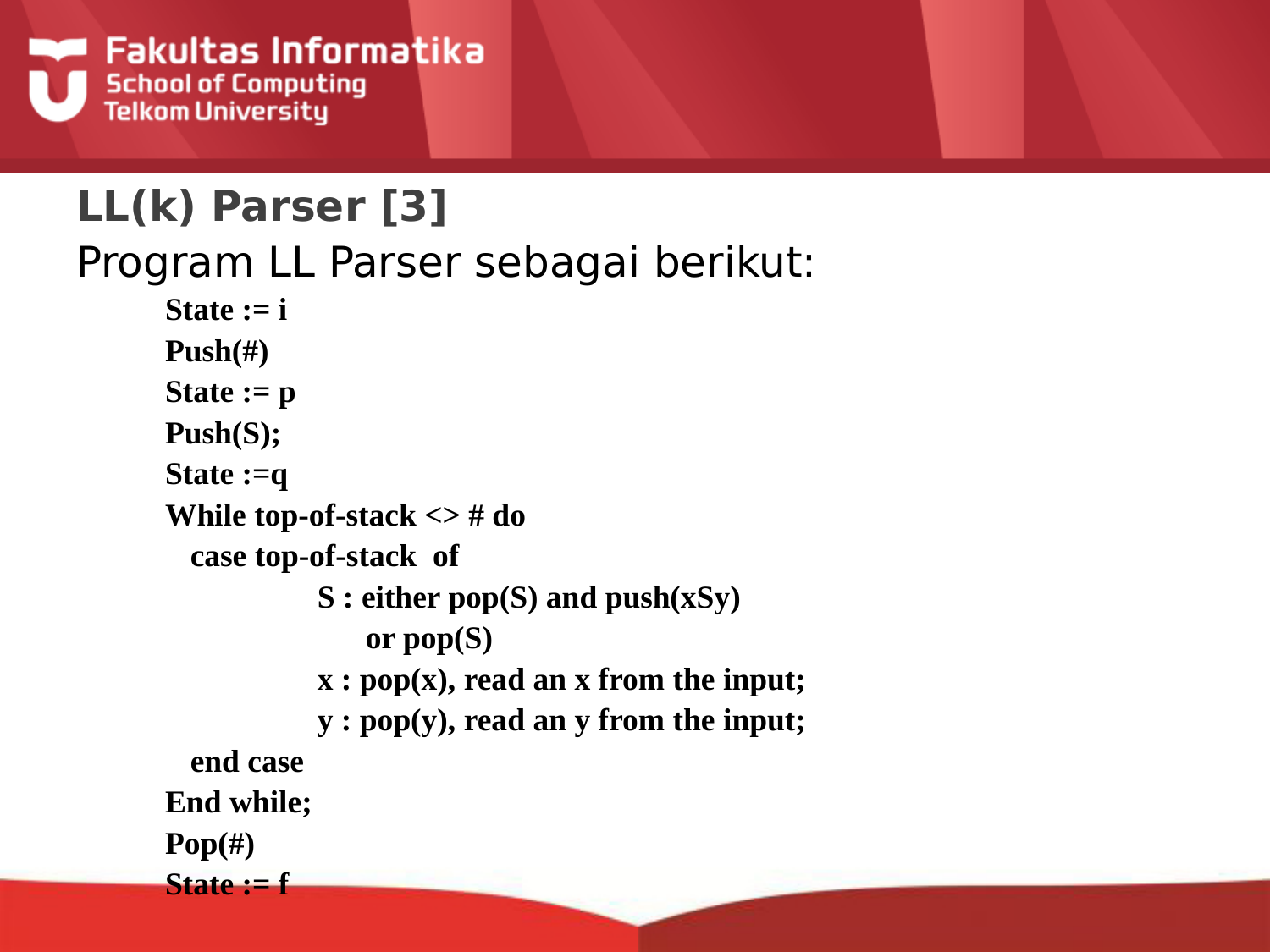

# LL(k) Parser [3]
Program LL Parser sebagai berikut:
State := i
Push(#)
State := p
Push(S);
State :=q
While top-of-stack <> # do
	case top-of-stack  of
		S : either pop(S) and push(xSy)
		      or pop(S)
		x : pop(x), read an x from the input;
		y : pop(y), read an y from the input;
	end case
End while;
Pop(#)
State := f